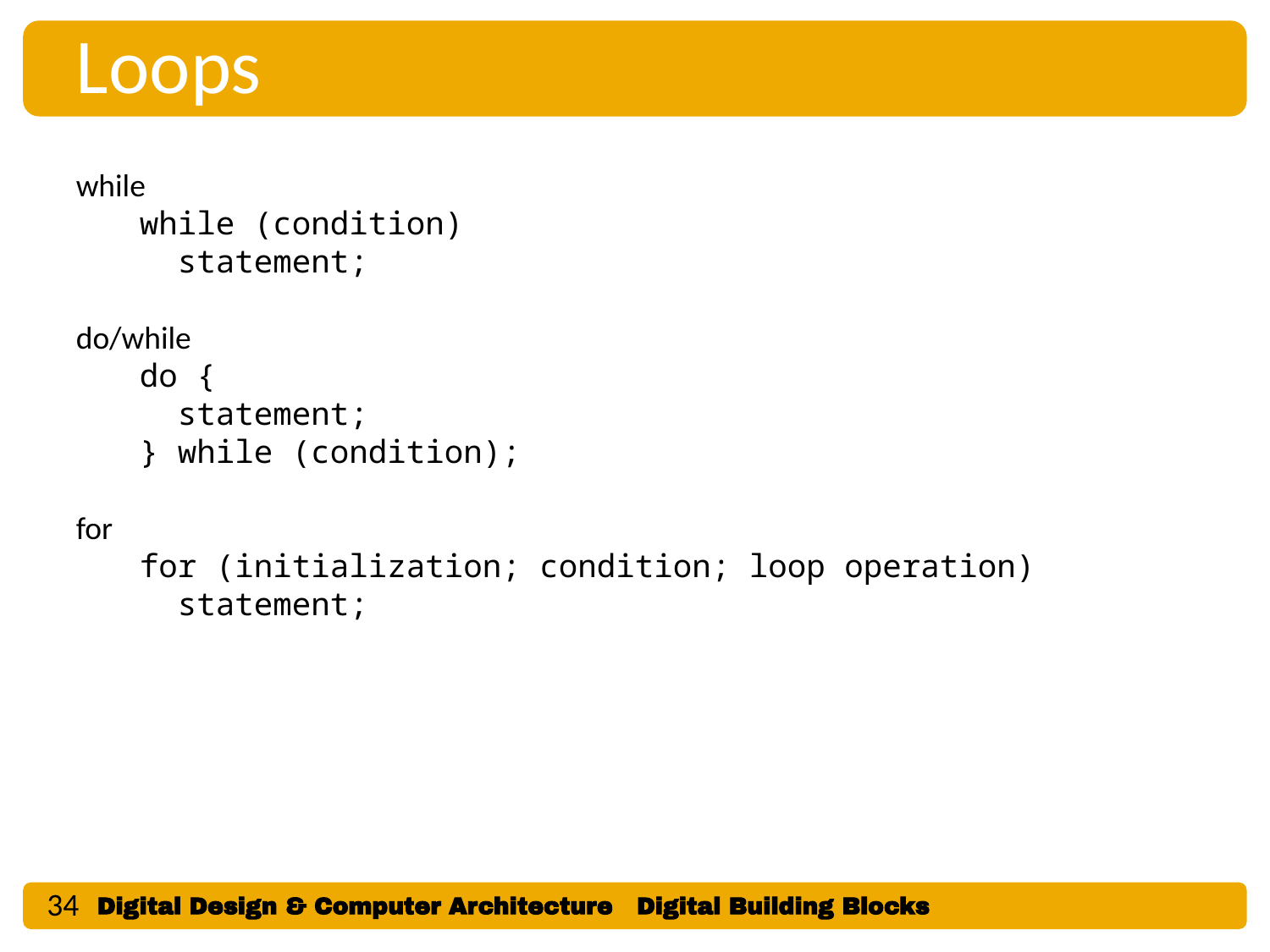

Loops
while
while (condition)
  statement;

do/while
do {
  statement;
} while (condition);

for
for (initialization; condition; loop operation)
  statement;

34